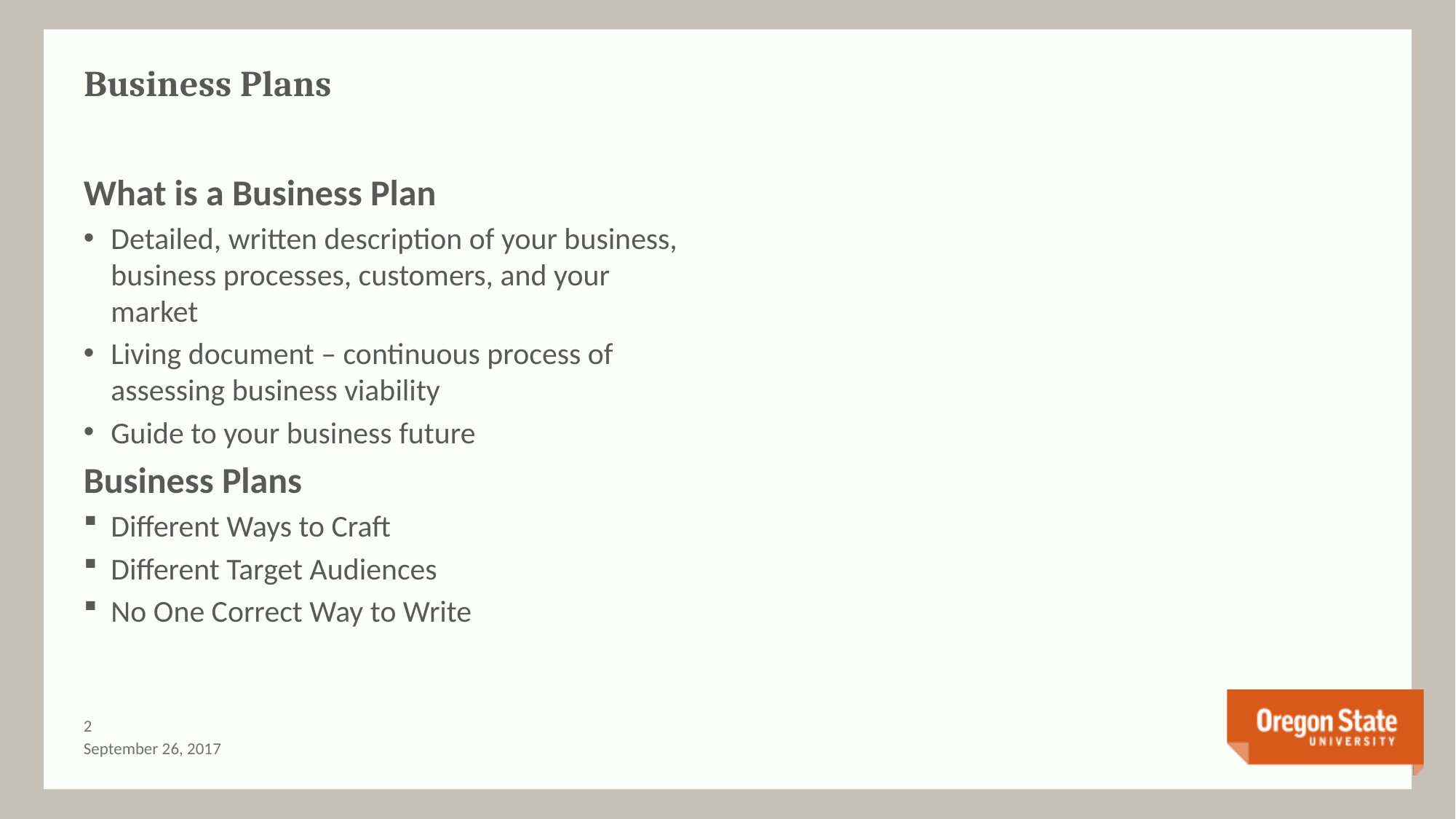

# Business Plans
What is a Business Plan
Detailed, written description of your business, business processes, customers, and your market
Living document – continuous process of assessing business viability
Guide to your business future
Business Plans
Different Ways to Craft
Different Target Audiences
No One Correct Way to Write

2
September 26, 2017